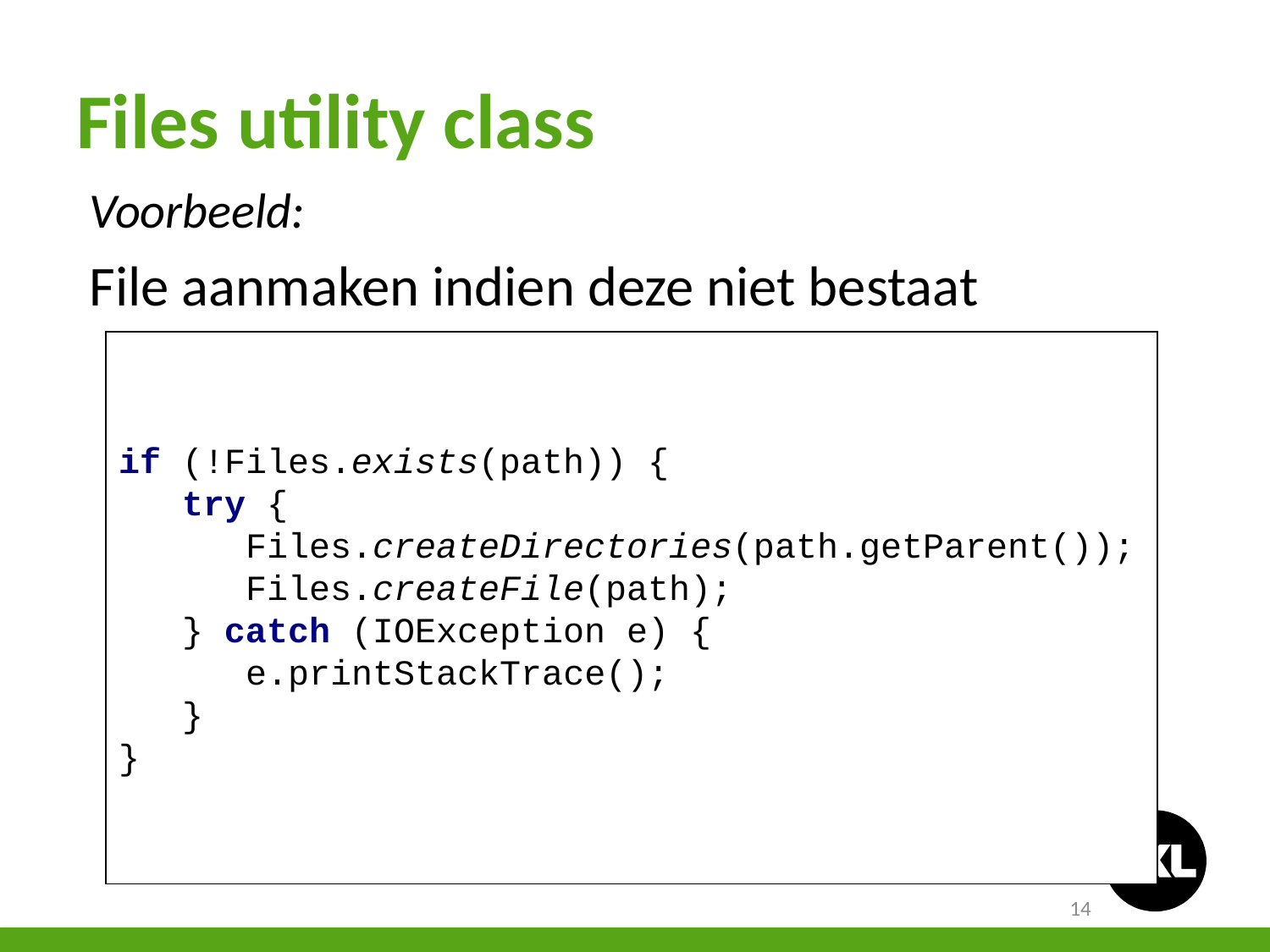

# Files utility class

Voorbeeld:
File aanmaken indien deze niet bestaat

if (!Files.exists(path)) {
   try {
      Files.createDirectories(path.getParent());
      Files.createFile(path);
   } catch (IOException e) {
      e.printStackTrace();
   }
}
14